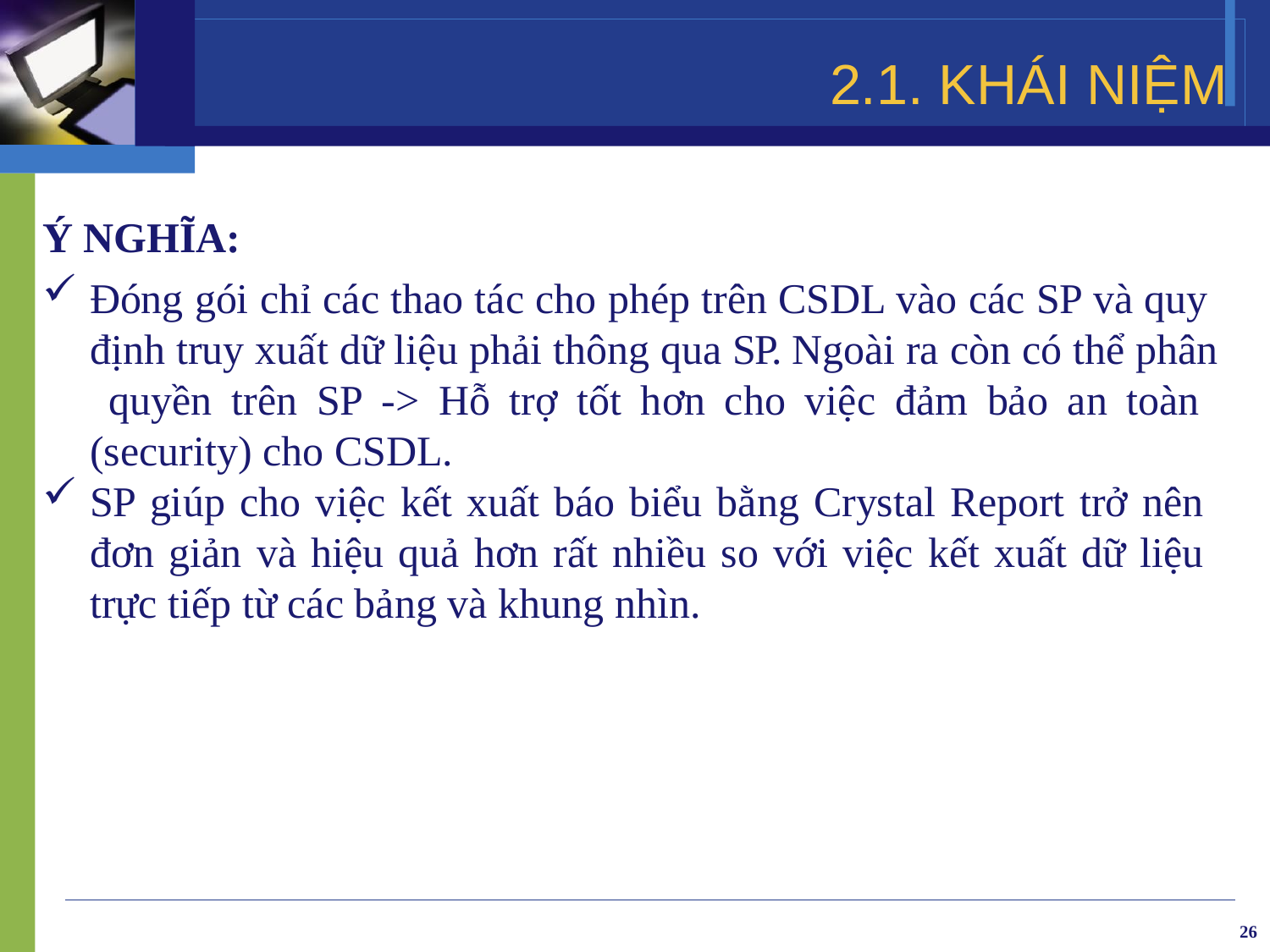

# 2.1. KHÁI NIỆM
Ý NGHĨA:
Đóng gói chỉ các thao tác cho phép trên CSDL vào các SP và quy  định truy xuất dữ liệu phải thông qua SP. Ngoài ra còn có thể phân  quyền trên SP -> Hỗ trợ tốt hơn cho việc đảm bảo an toàn  (security) cho CSDL.
SP giúp cho việc kết xuất báo biểu bằng Crystal Report trở nên  đơn giản và hiệu quả hơn rất nhiều so với việc kết xuất dữ liệu  trực tiếp từ các bảng và khung nhìn.
26